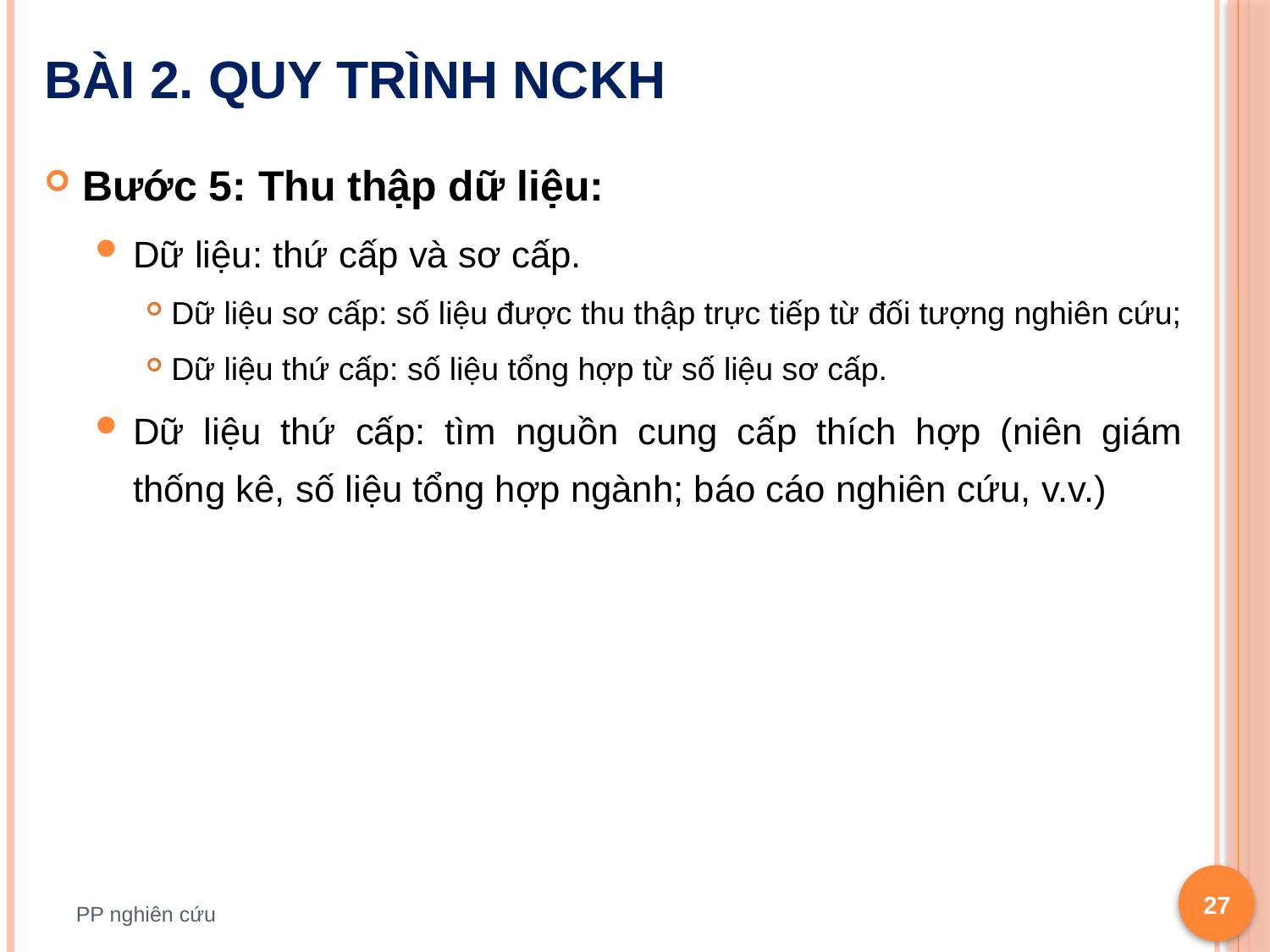

# Bài 2. Quy trình NCKH
Bước 5: Thu thập dữ liệu:
Dữ liệu: thứ cấp và sơ cấp.
Dữ liệu sơ cấp: số liệu được thu thập trực tiếp từ đối tượng nghiên cứu;
Dữ liệu thứ cấp: số liệu tổng hợp từ số liệu sơ cấp.
Dữ liệu thứ cấp: tìm nguồn cung cấp thích hợp (niên giám thống kê, số liệu tổng hợp ngành; báo cáo nghiên cứu, v.v.)
27
PP nghiên cứu